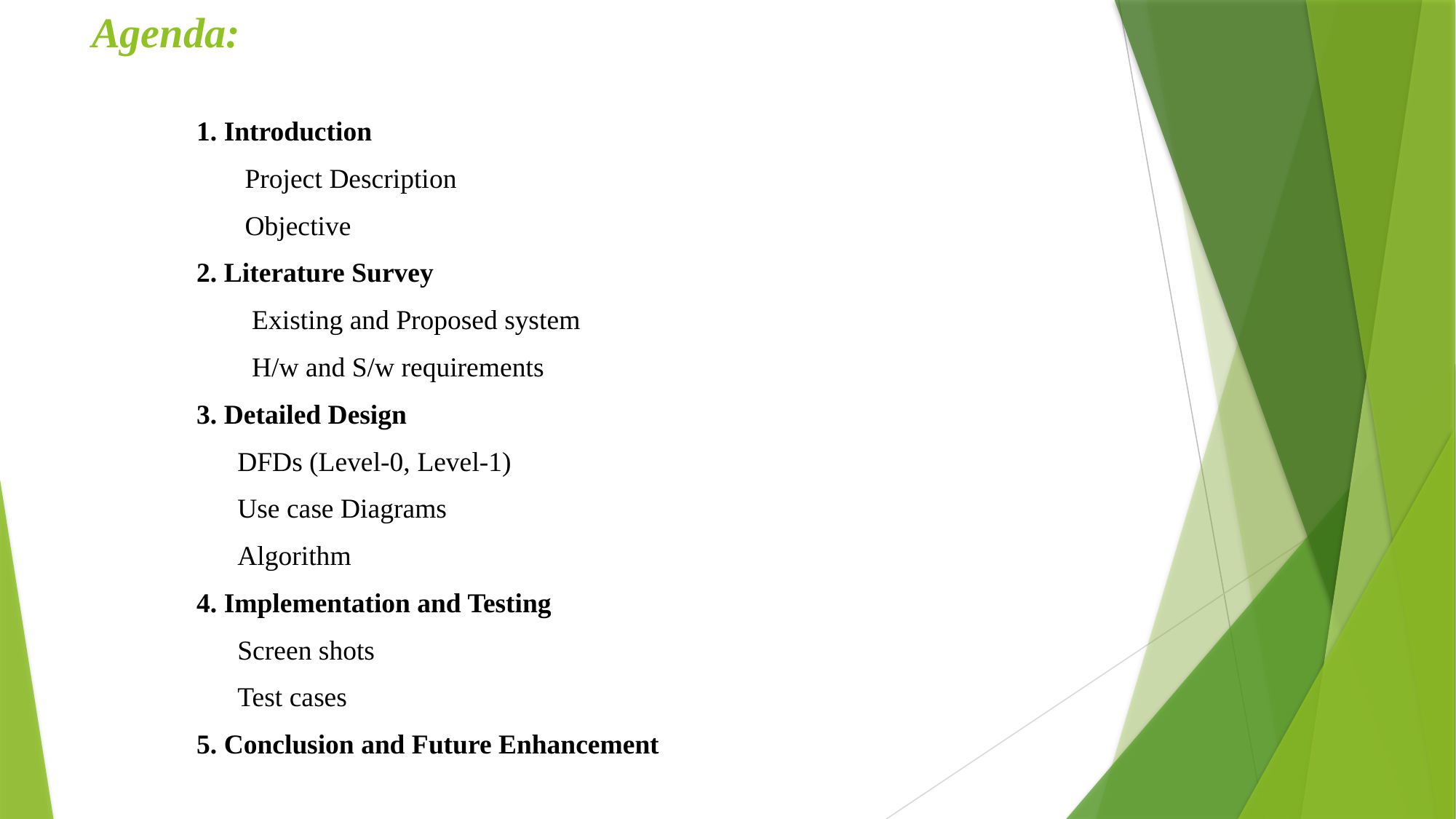

# Agenda:
1. Introduction
       Project Description
       Objective
2. Literature Survey
        Existing and Proposed system
        H/w and S/w requirements
3. Detailed Design
DFDs (Level-0, Level-1)
Use case Diagrams
Algorithm
4. Implementation and Testing
Screen shots
Test cases
5. Conclusion and Future Enhancement